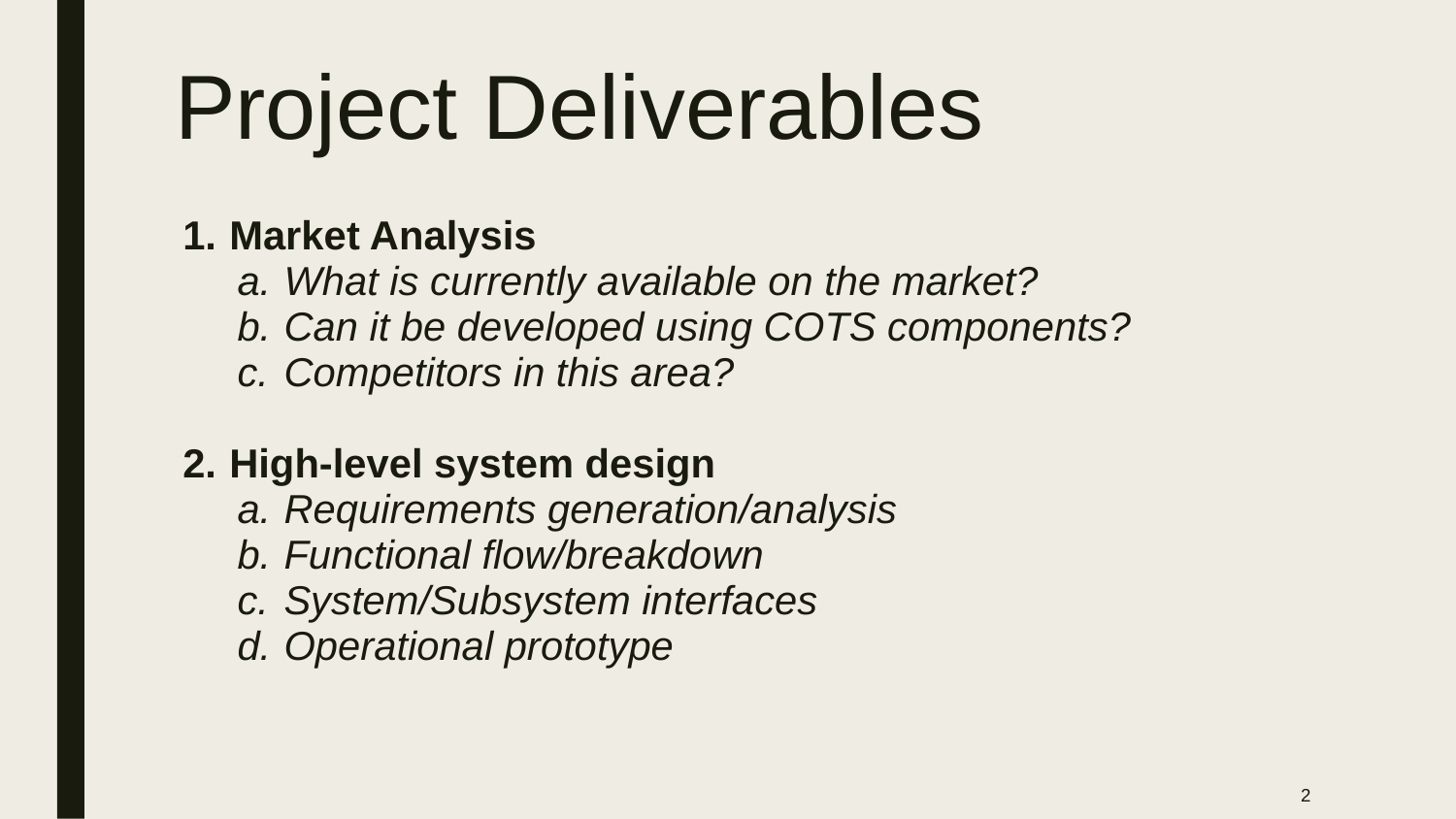

# Project Deliverables

Market Analysis
What is currently available on the market?
Can it be developed using COTS components?
Competitors in this area?
High-level system design
Requirements generation/analysis
Functional flow/breakdown
System/Subsystem interfaces
Operational prototype
2